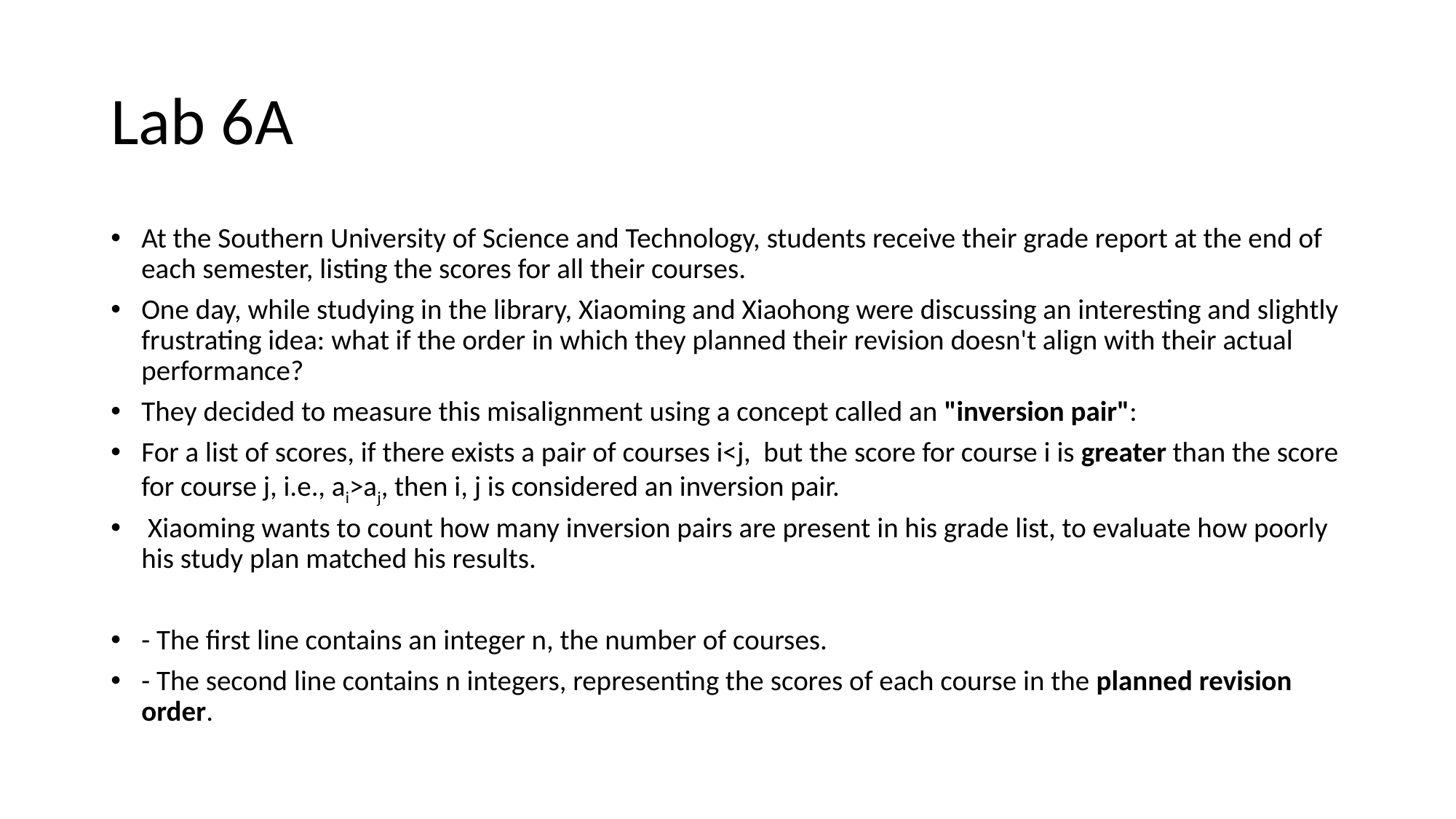

# Lab 6A
At the Southern University of Science and Technology, students receive their grade report at the end of each semester, listing the scores for all their courses.
One day, while studying in the library, Xiaoming and Xiaohong were discussing an interesting and slightly frustrating idea: what if the order in which they planned their revision doesn't align with their actual performance?
They decided to measure this misalignment using a concept called an "inversion pair":
For a list of scores, if there exists a pair of courses i<j,  but the score for course i is greater than the score for course j, i.e., ai>aj, then i, j is considered an inversion pair.
 Xiaoming wants to count how many inversion pairs are present in his grade list, to evaluate how poorly his study plan matched his results.

- The first line contains an integer n, the number of courses.
- The second line contains n integers, representing the scores of each course in the planned revision order.